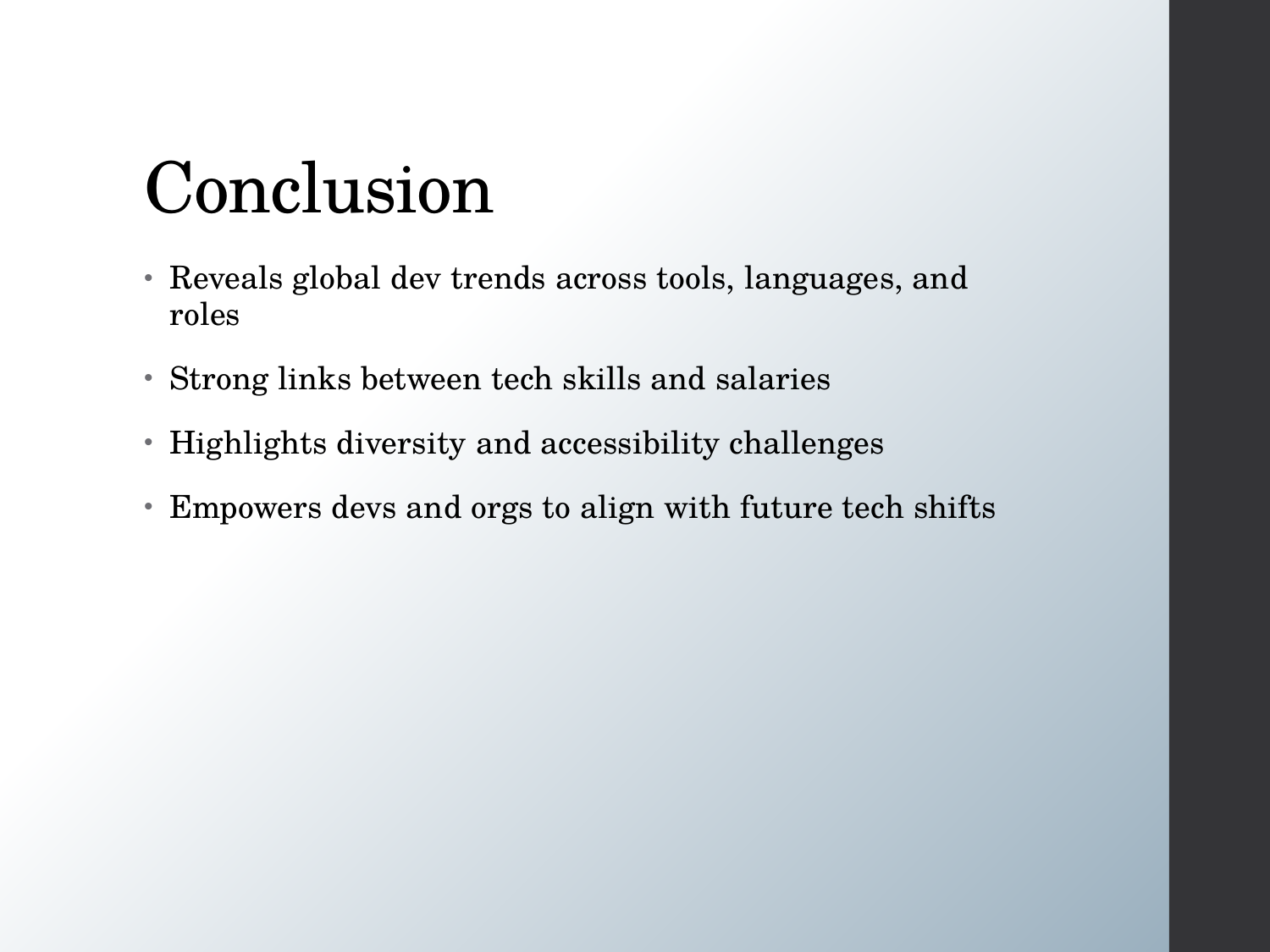

# Conclusion
Reveals global dev trends across tools, languages, and roles
Strong links between tech skills and salaries
Highlights diversity and accessibility challenges
Empowers devs and orgs to align with future tech shifts